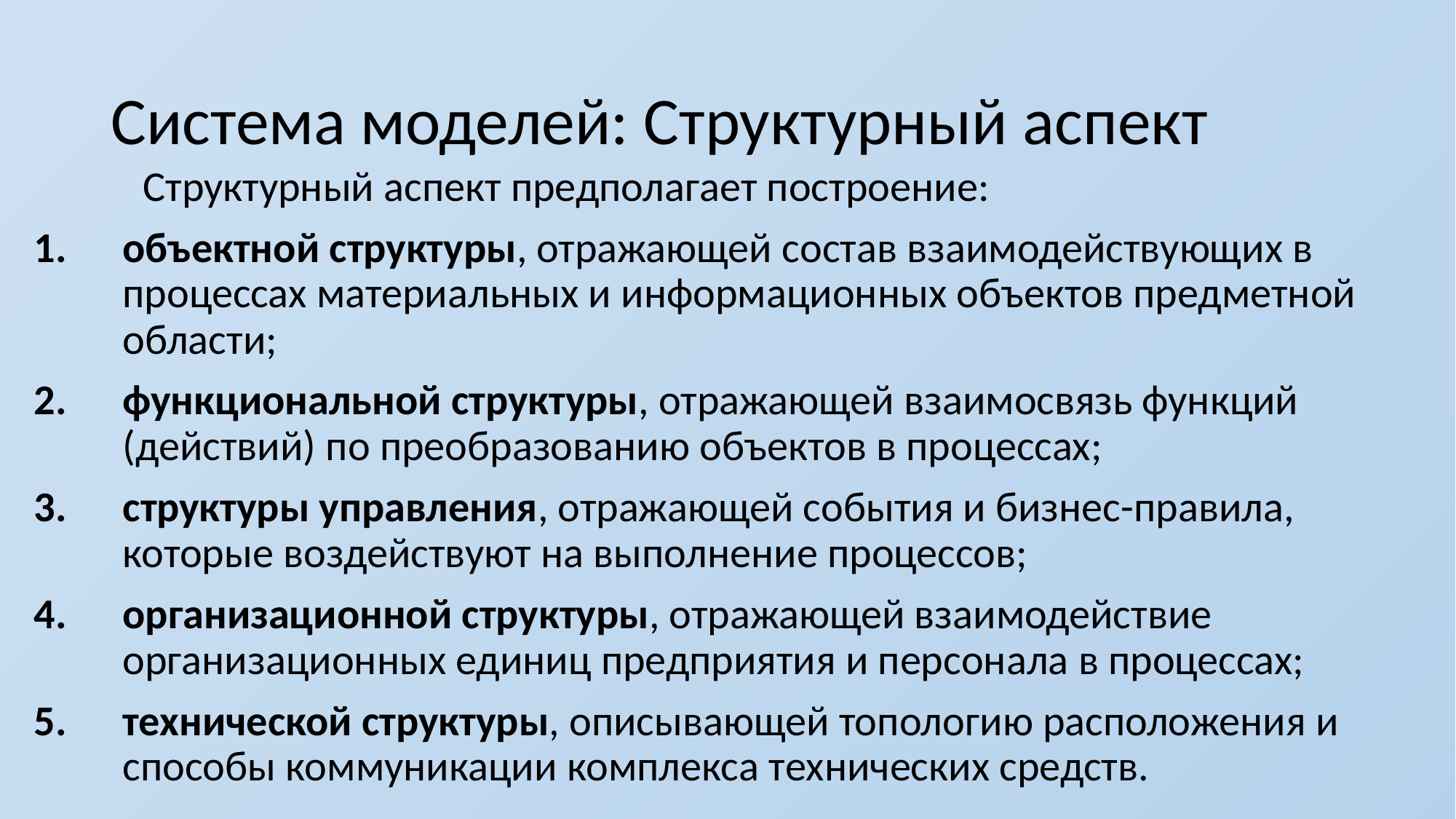

# Система моделей: Структурный аспект
	Структурный аспект предполагает построение:
объектной структуры, отражающей состав взаимодействующих в процессах материальных и информационных объектов предметной области;
функциональной структуры, отражающей взаимосвязь функций (действий) по преобразованию объектов в процессах;
структуры управления, отражающей события и бизнес-правила, которые воздействуют на выполнение процессов;
организационной структуры, отражающей взаимодействие организационных единиц предприятия и персонала в процессах;
технической структуры, описывающей топологию расположения и способы коммуникации комплекса технических средств.